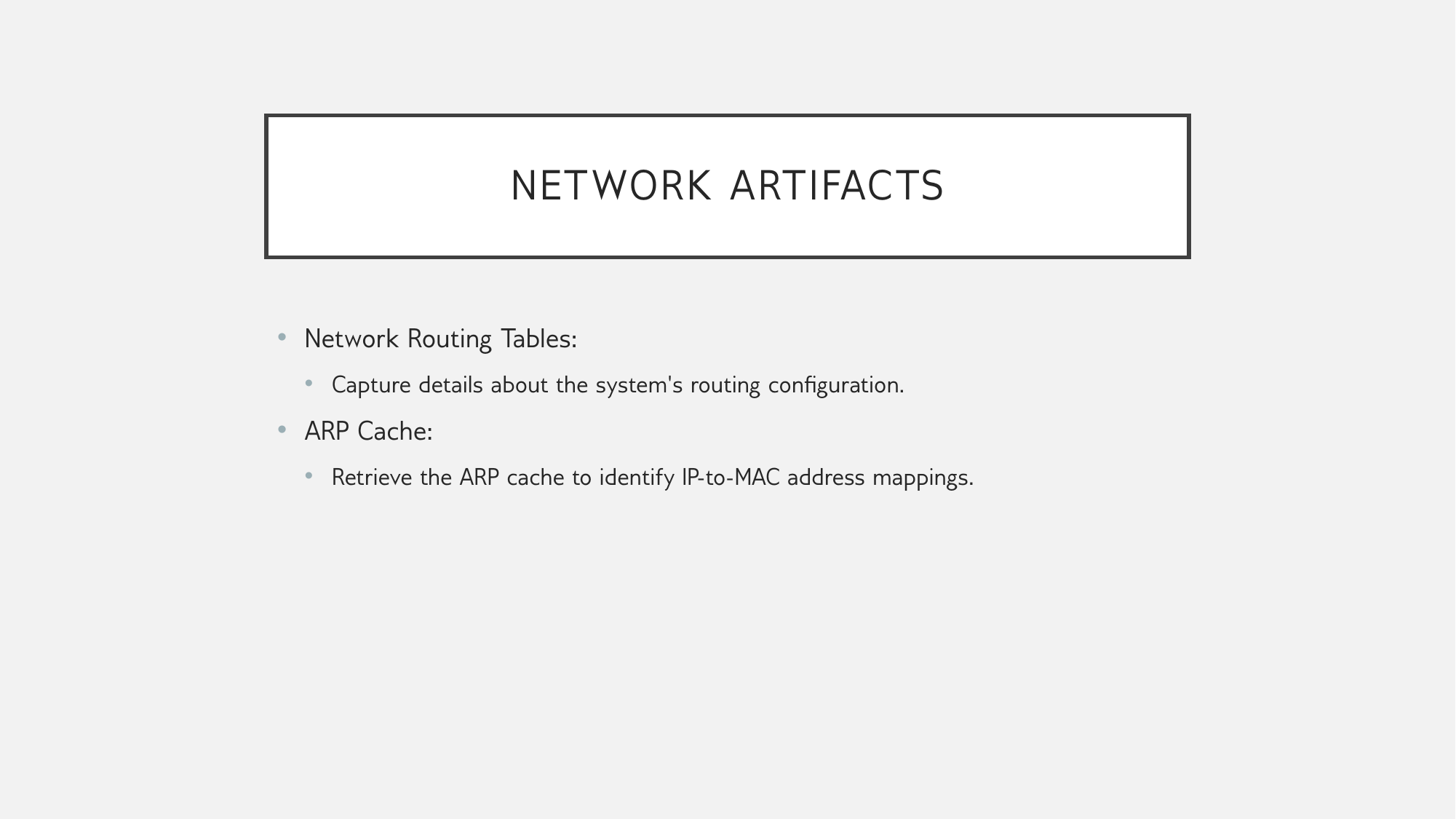

# Network Artifacts
Network Routing Tables:
Capture details about the system's routing configuration.
ARP Cache:
Retrieve the ARP cache to identify IP-to-MAC address mappings.